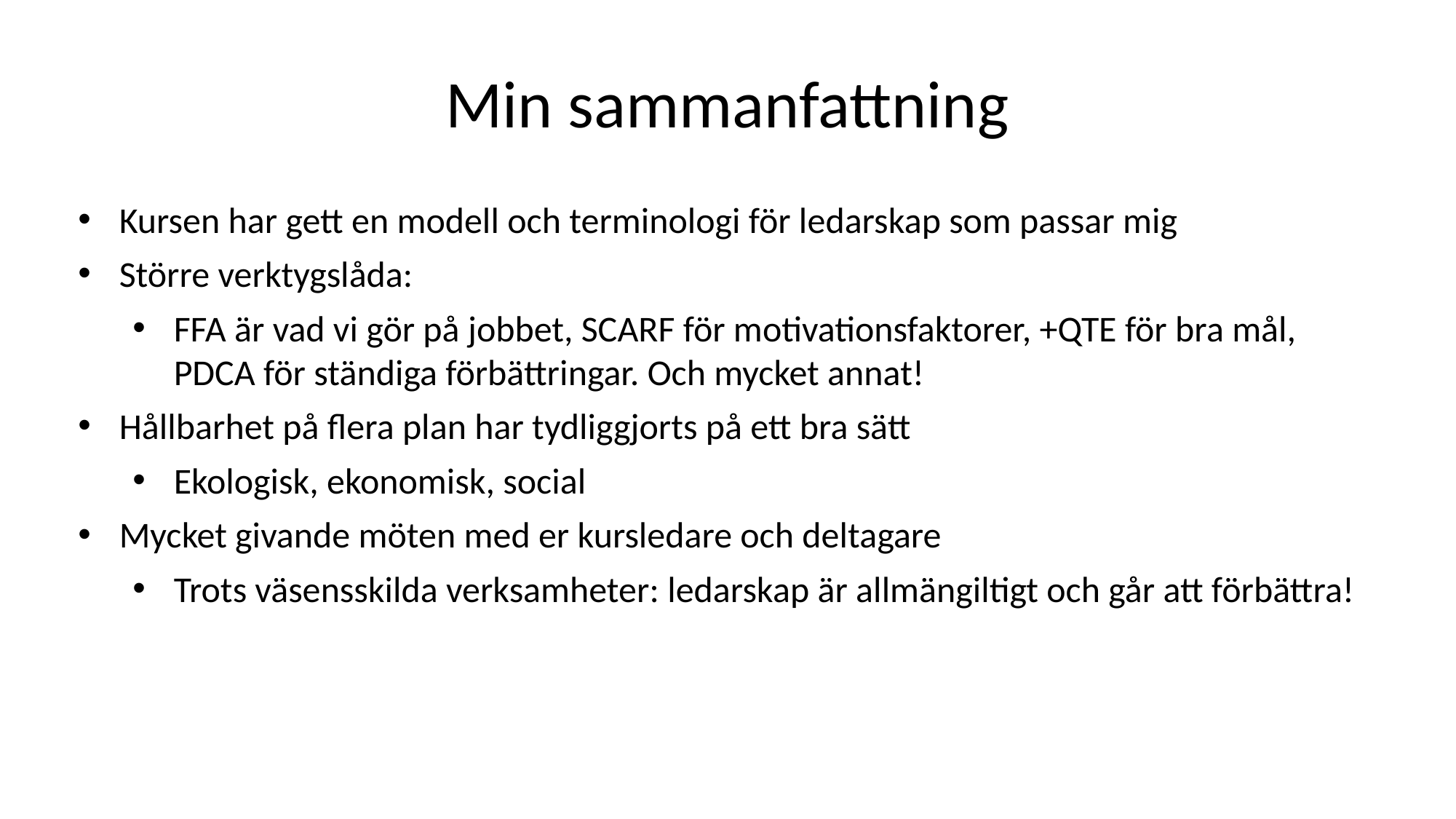

# Min sammanfattning
Kursen har gett en modell och terminologi för ledarskap som passar mig
Större verktygslåda:
FFA är vad vi gör på jobbet, SCARF för motivationsfaktorer, +QTE för bra mål, PDCA för ständiga förbättringar. Och mycket annat!
Hållbarhet på flera plan har tydliggjorts på ett bra sätt
Ekologisk, ekonomisk, social
Mycket givande möten med er kursledare och deltagare
Trots väsensskilda verksamheter: ledarskap är allmängiltigt och går att förbättra!